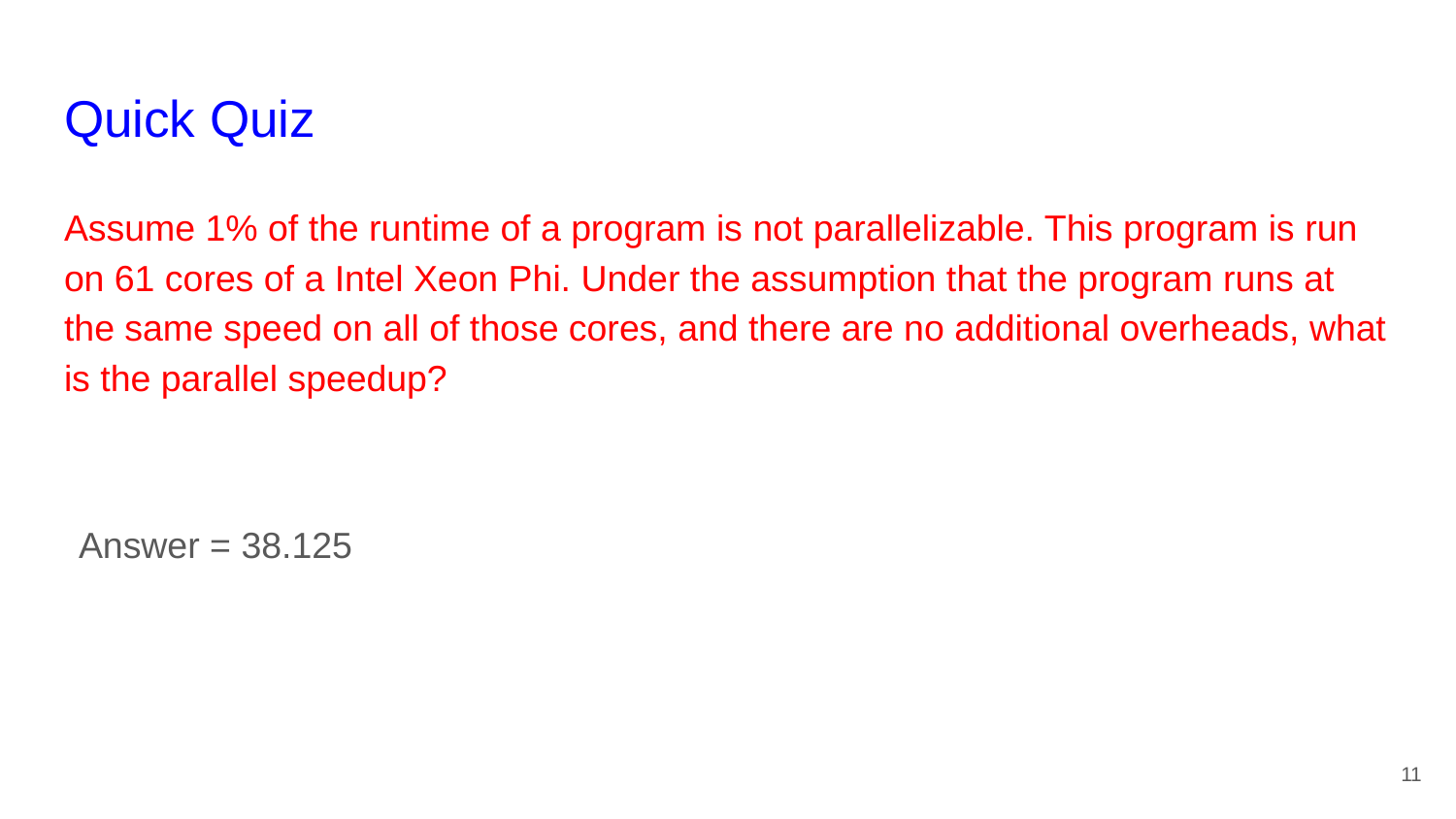

# Quick Quiz
Assume 1% of the runtime of a program is not parallelizable. This program is run on 61 cores of a Intel Xeon Phi. Under the assumption that the program runs at the same speed on all of those cores, and there are no additional overheads, what is the parallel speedup?
Answer = 38.125
11